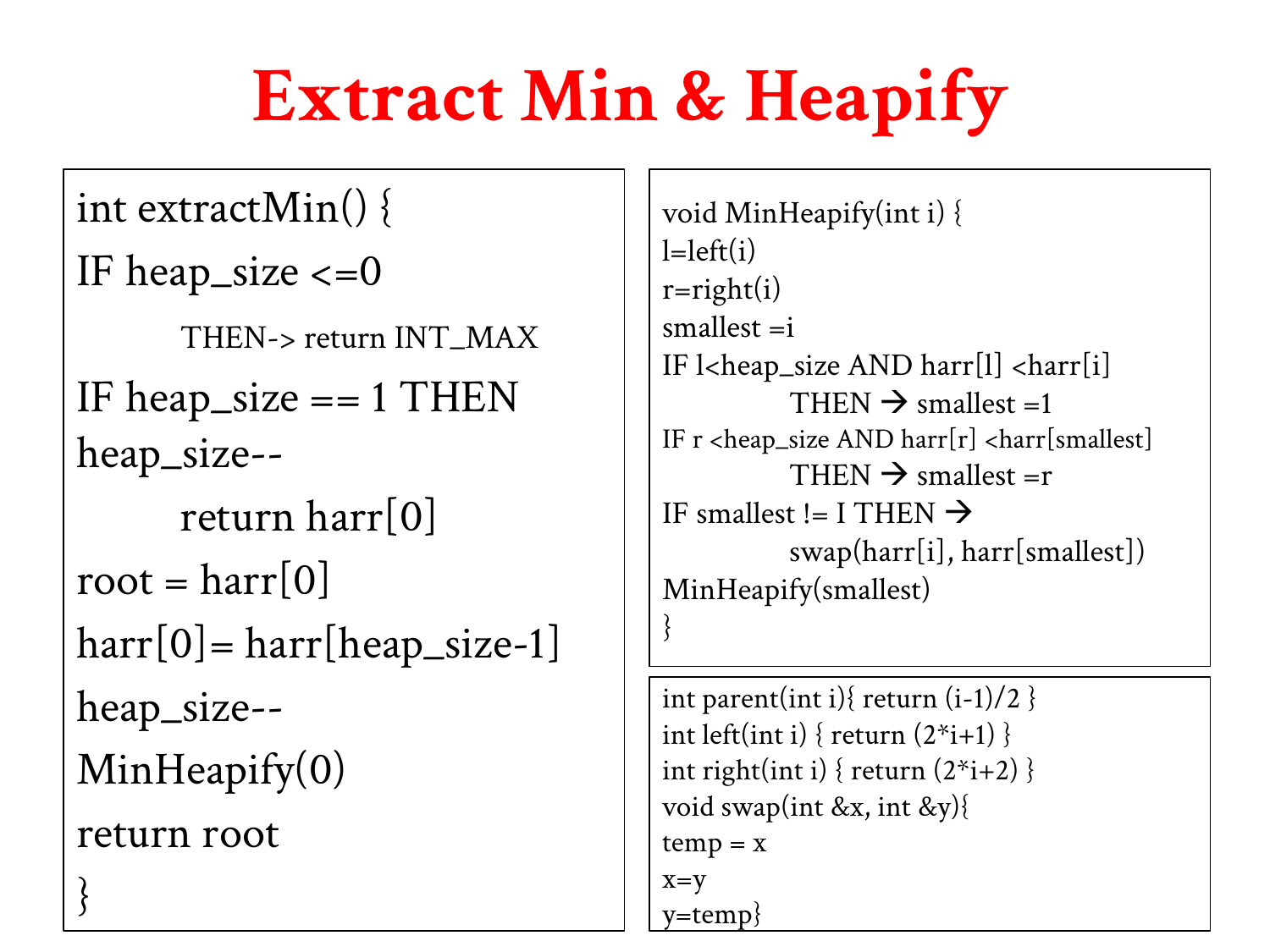

Extract Min & Heapify
int extractMin() {
IF heap_size <=0
	THEN-> return INT_MAX
IF heap_size == 1 THEN 	heap_size--
	return harr[0]
root = harr[0]
harr[0]= harr[heap_size-1]
heap_size--
MinHeapify(0)
return root
}
void MinHeapify(int i) {
l=left(i)
r=right(i)
smallest =i
IF l<heap_size AND harr[l] <harr[i]
	THEN 🡪 smallest =1
IF r <heap_size AND harr[r] <harr[smallest]
	THEN 🡪 smallest =r
IF smallest != I THEN 🡪
	swap(harr[i], harr[smallest]) 	MinHeapify(smallest)
}
# int parent(int i){ return (i-1)/2 } int left(int i) { return (2*i+1) } int right(int i) { return (2*i+2) } void swap(int &x, int &y){ temp = x x=y y=temp}